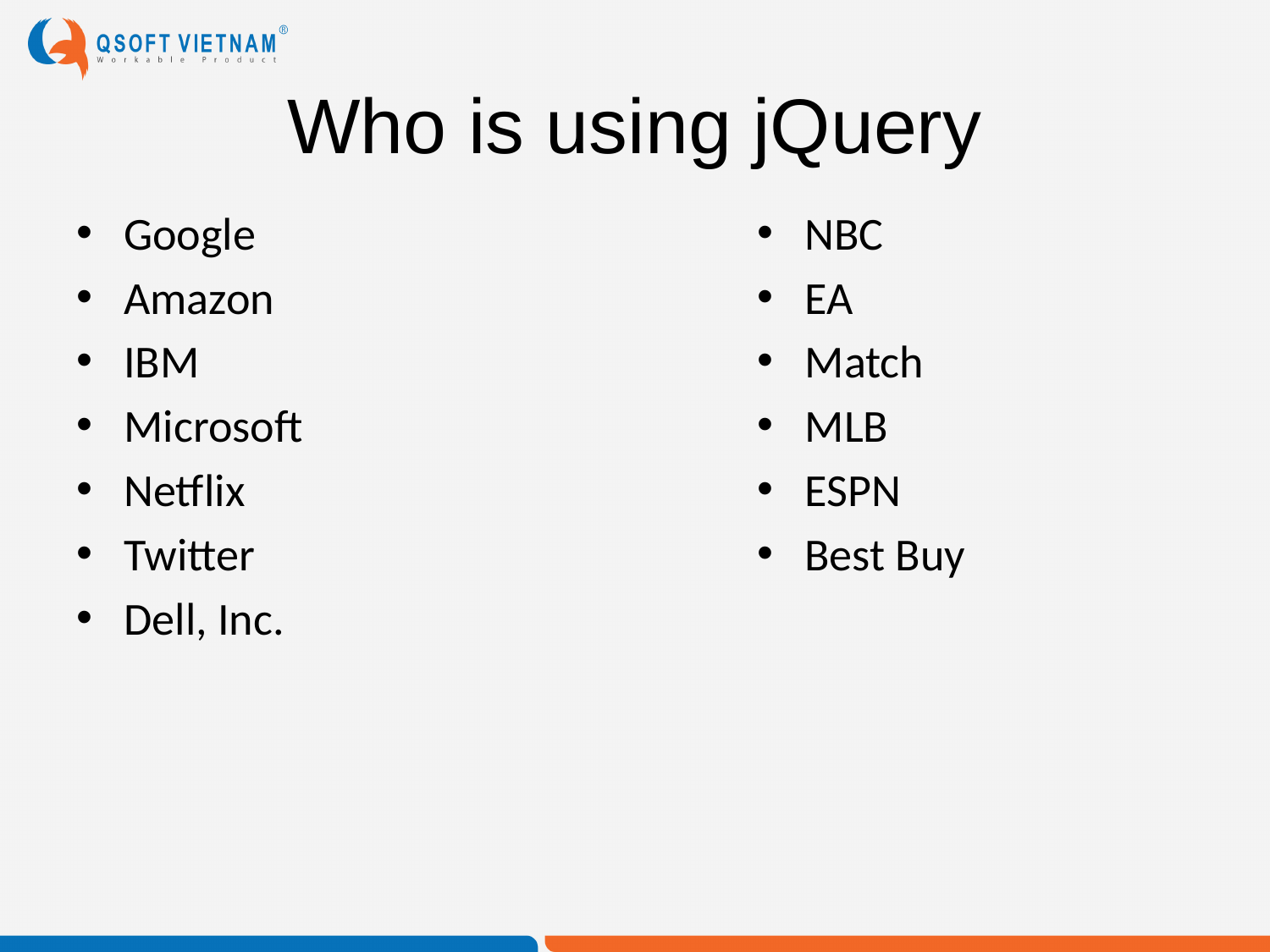

# Who is using jQuery
Google
Amazon
IBM
Microsoft
Netflix
Twitter
Dell, Inc.

NBC
EA
Match
MLB
ESPN
Best Buy